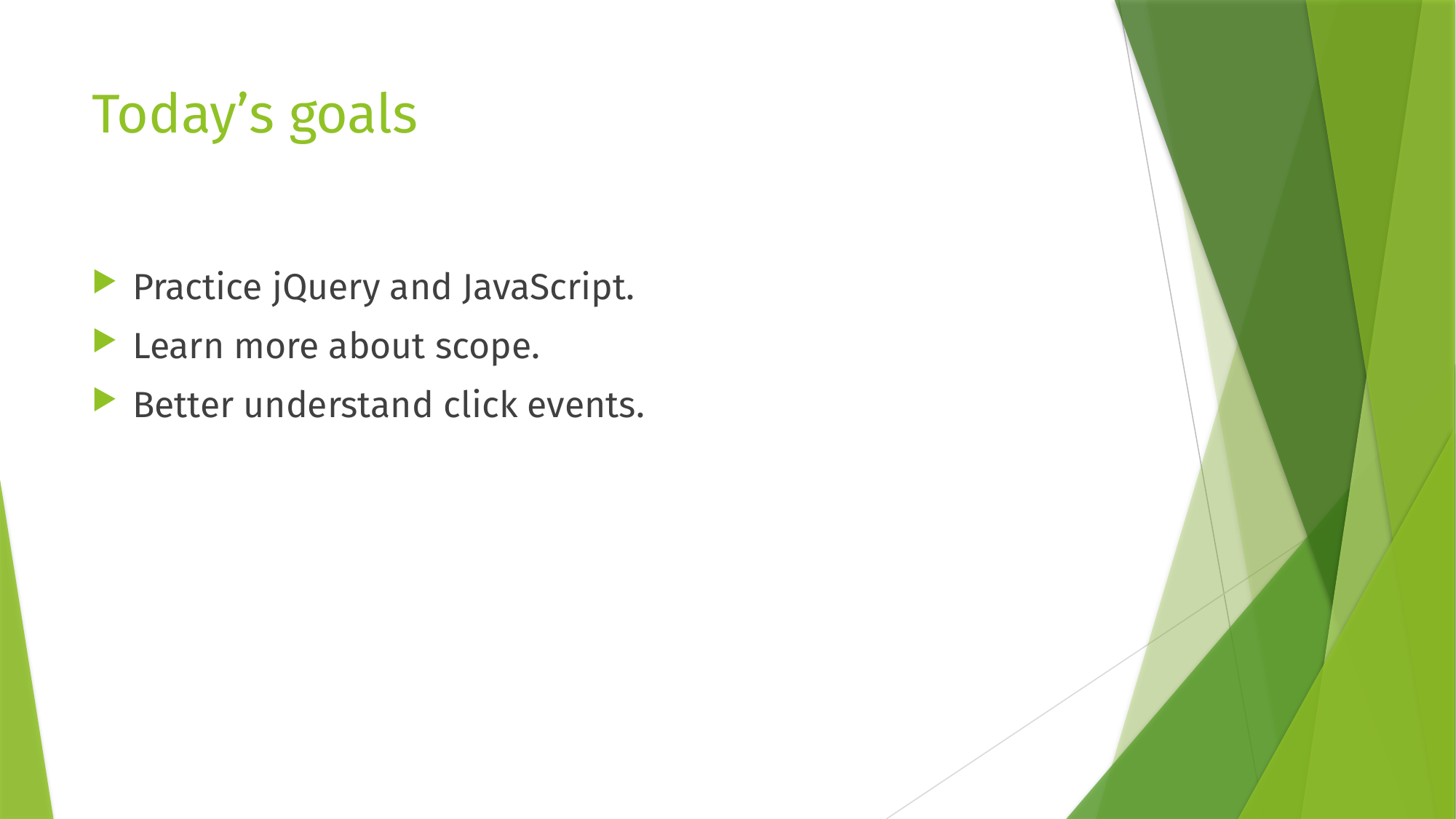

# Today’s goals
Practice jQuery and JavaScript.
Learn more about scope.
Better understand click events.